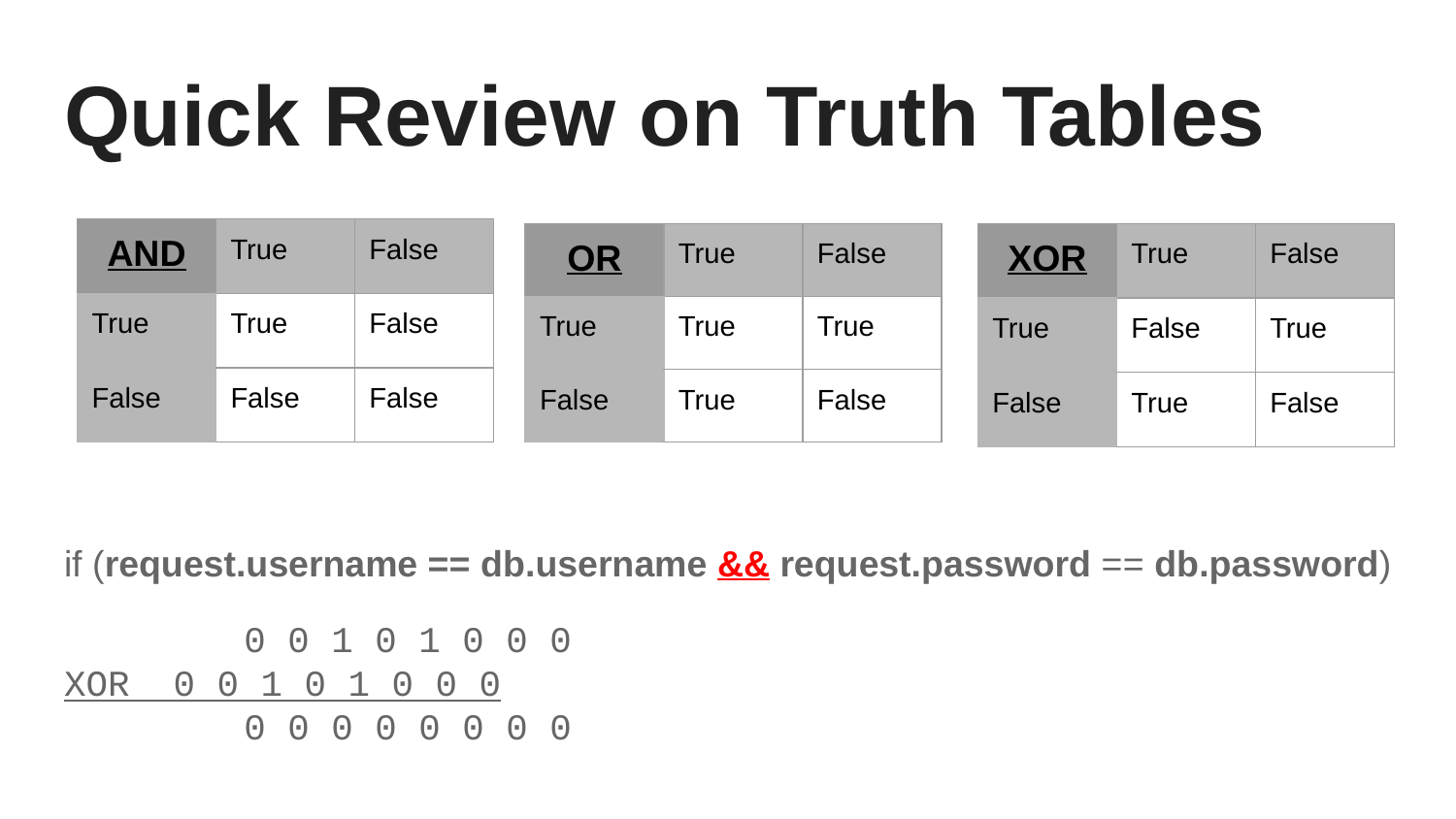

# Quick Review on Truth Tables

if (request.username == db.username && request.password == db.password)
	  0 0 1 0 1 0 0 0
XOR  0 0 1 0 1 0 0 0
	  0 0 0 0 0 0 0 0
| AND | True | False |
| --- | --- | --- |
| True | True | False |
| False | False | False |
| OR | True | False |
| --- | --- | --- |
| True | True | True |
| False | True | False |
| XOR | True | False |
| --- | --- | --- |
| True | False | True |
| False | True | False |